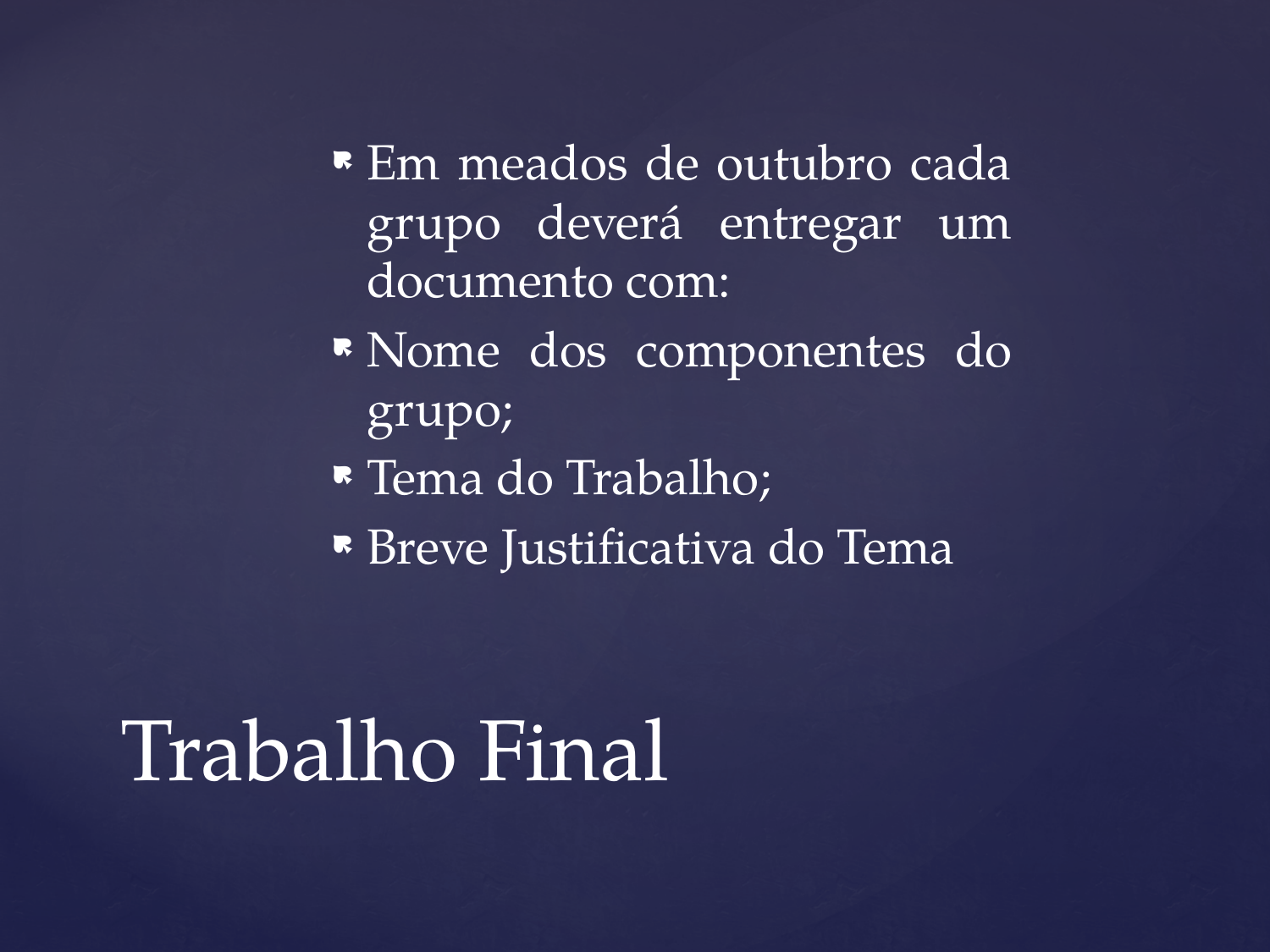

Em meados de outubro cada grupo deverá entregar um documento com:
Nome dos componentes do grupo;
Tema do Trabalho;
Breve Justificativa do Tema
# Trabalho Final